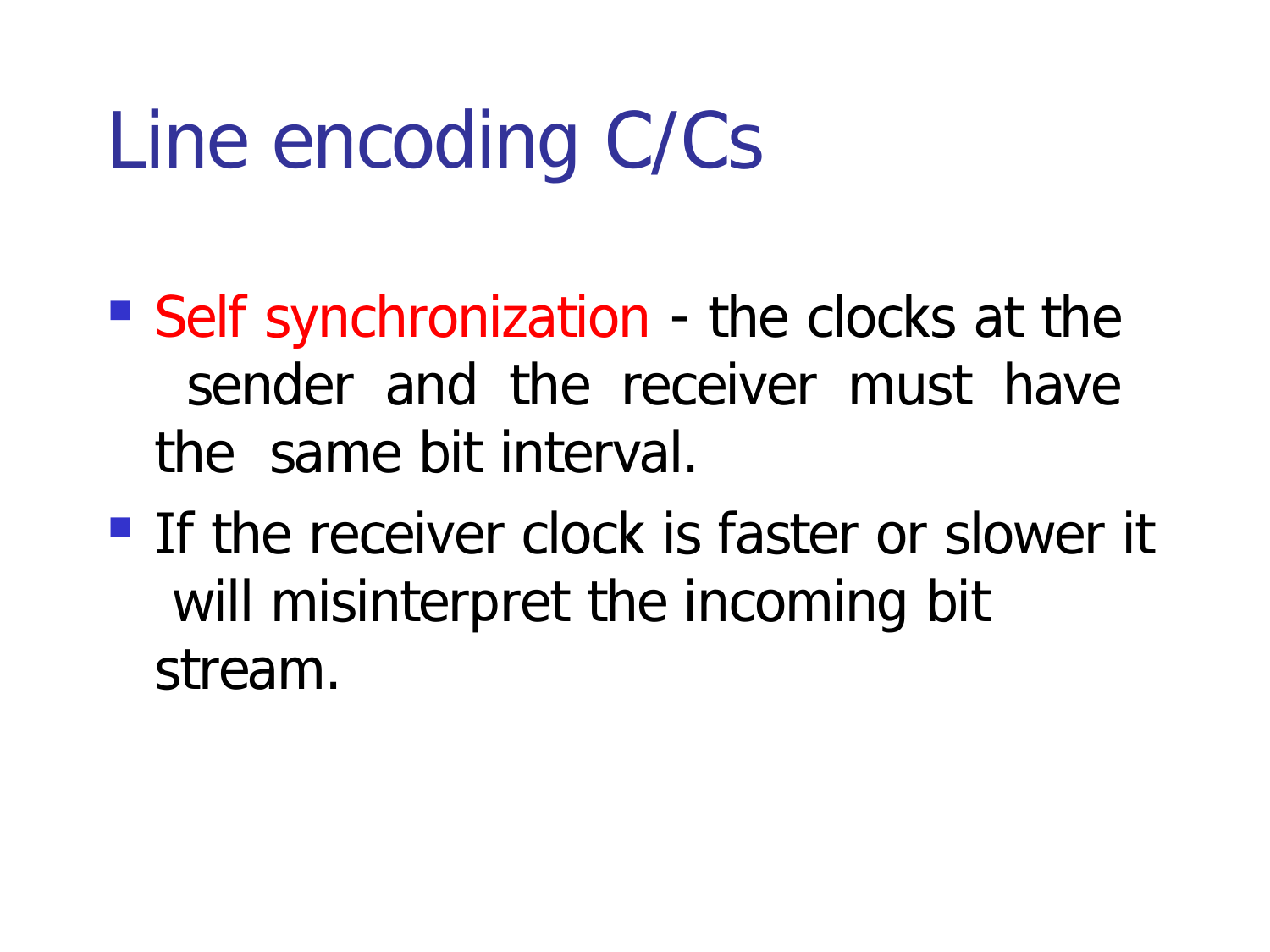

# Line encoding C/Cs
Self synchronization - the clocks at the  sender and the receiver must have the  same bit interval.
If the receiver clock is faster or slower it  will misinterpret the incoming bit  stream.